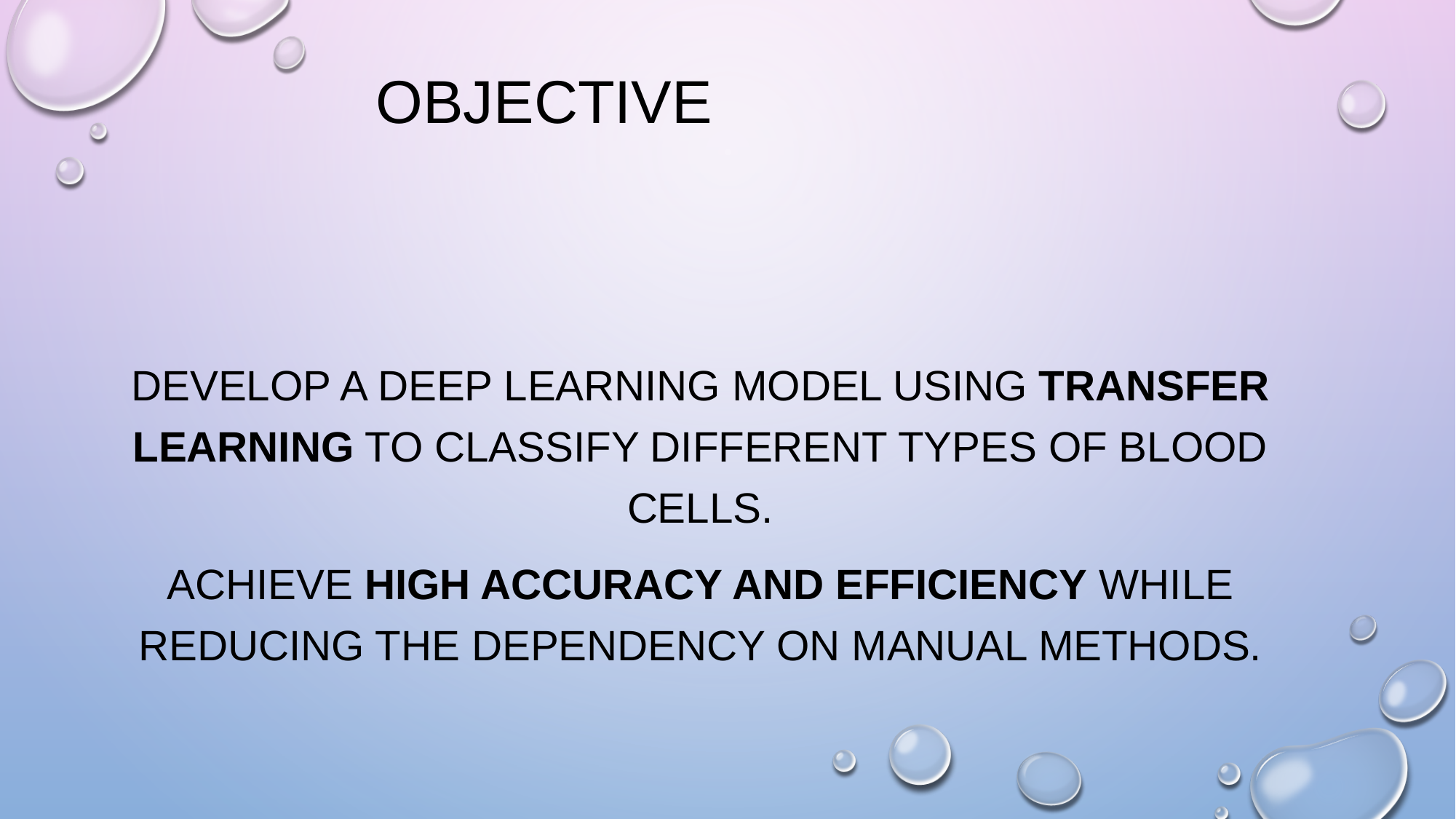

# Objective
Develop a deep learning model using transfer learning to classify different types of blood cells.
Achieve high accuracy and efficiency while reducing the dependency on manual methods.